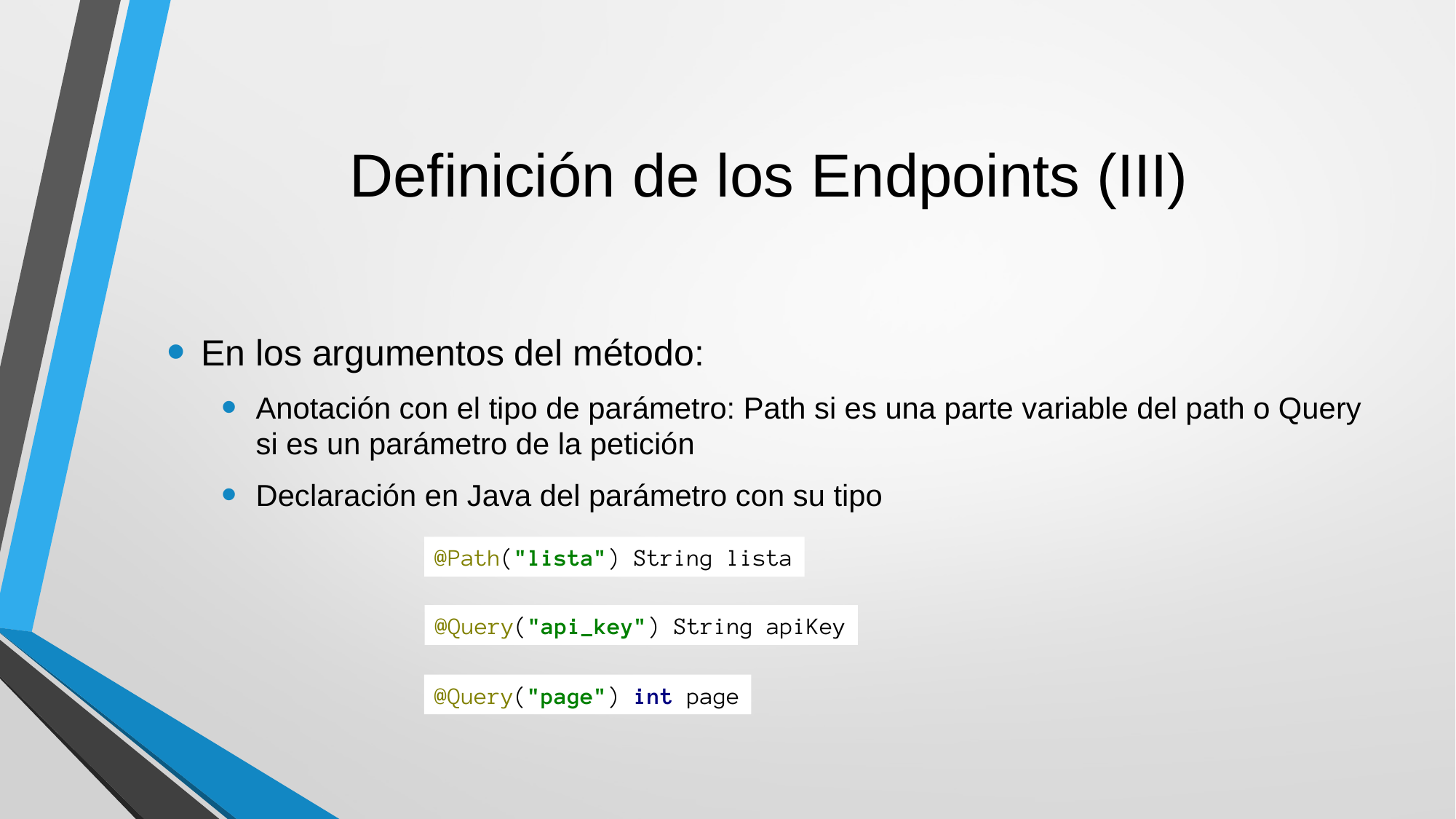

# Definición de los Endpoints (III)
En los argumentos del método:
Anotación con el tipo de parámetro: Path si es una parte variable del path o Query si es un parámetro de la petición
Declaración en Java del parámetro con su tipo
@Path("lista") String lista
@Query("api_key") String apiKey
@Query("page") int page